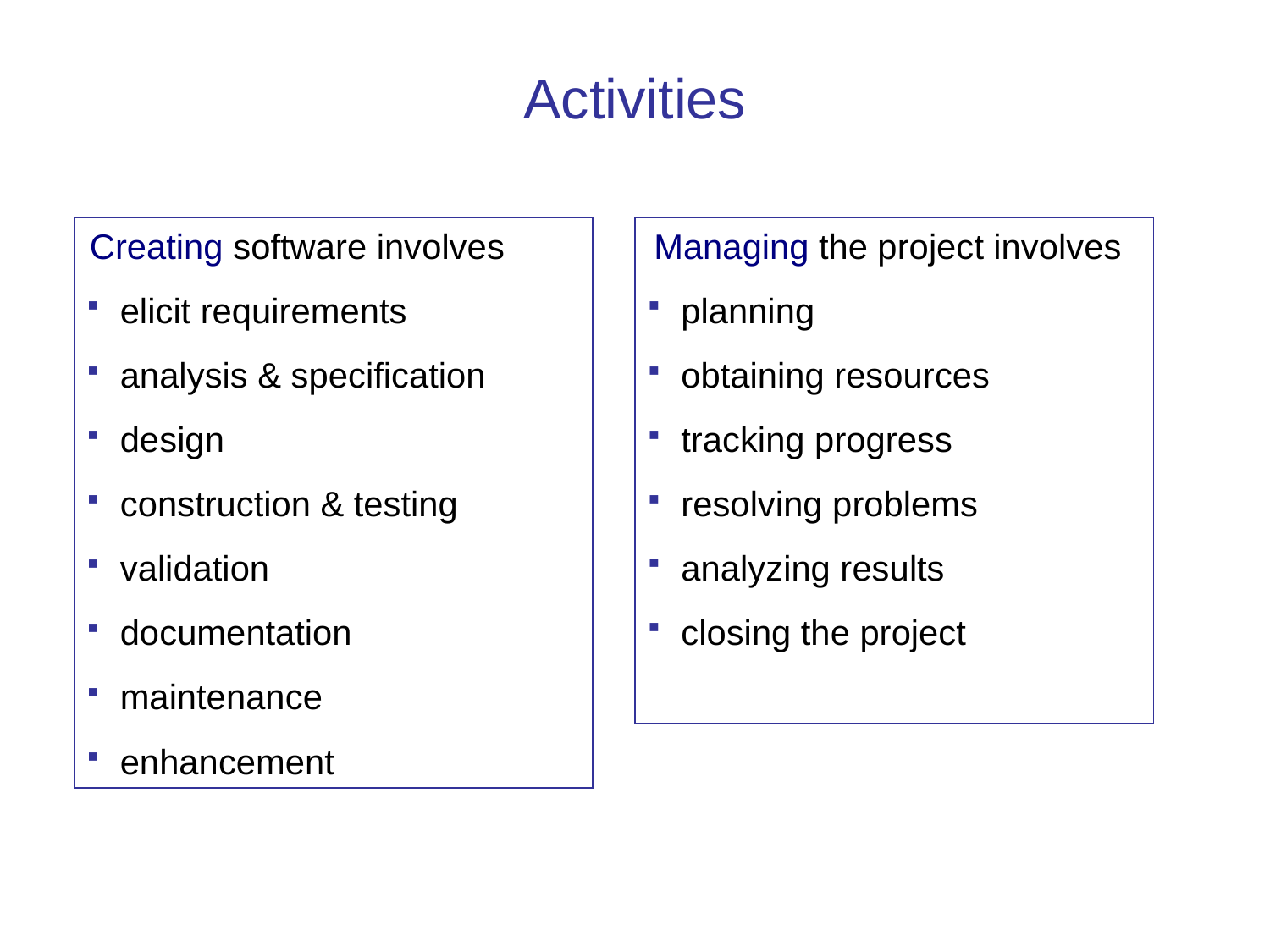

Activities
Creating software involves
elicit requirements
analysis & specification
design
construction & testing
validation
documentation
maintenance
enhancement
Managing the project involves
planning
obtaining resources
tracking progress
resolving problems
analyzing results
closing the project